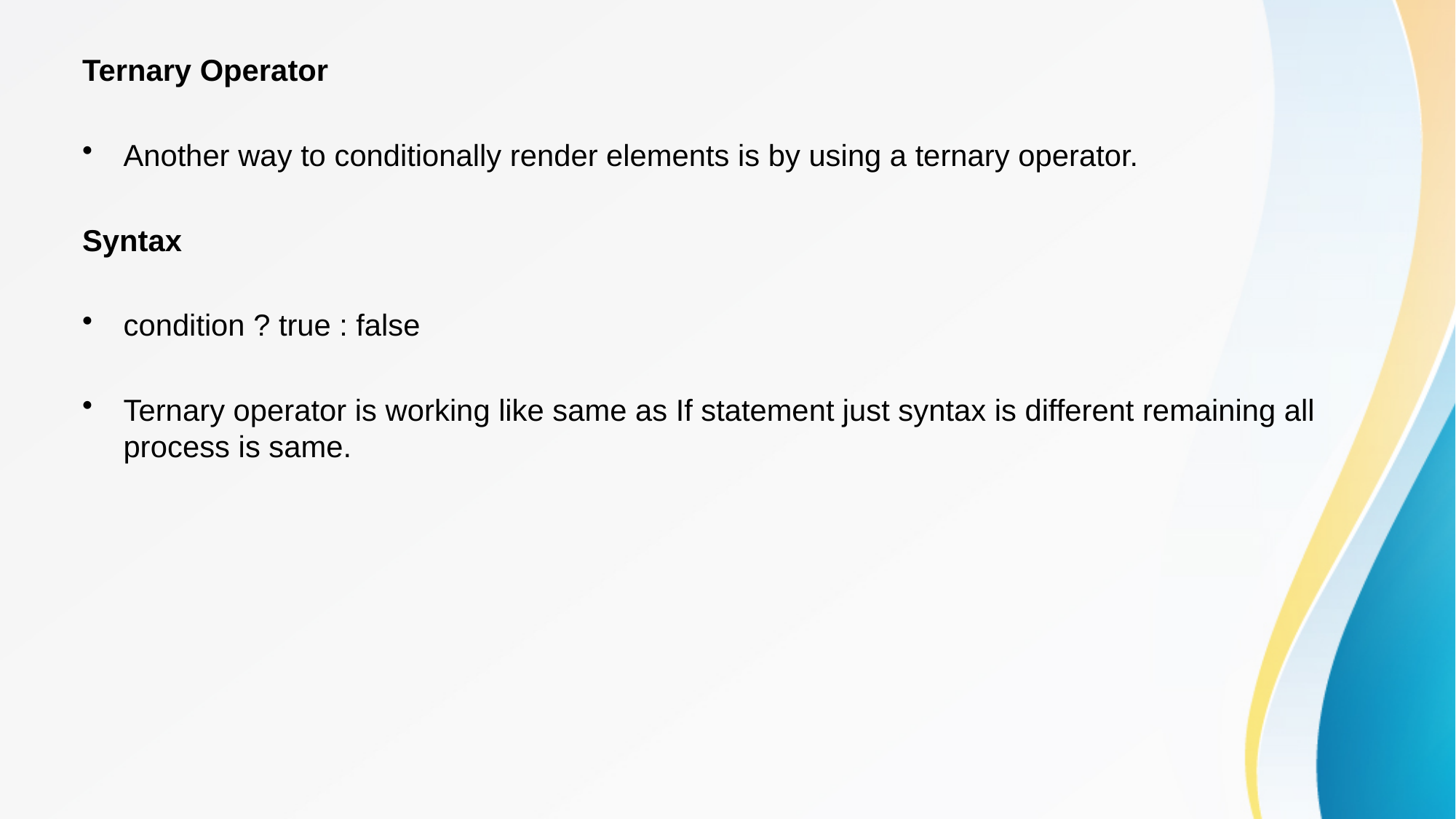

Ternary Operator

Another way to conditionally render elements is by using a ternary operator.

Syntax

condition ? true : false

Ternary operator is working like same as If statement just syntax is different remaining all process is same.